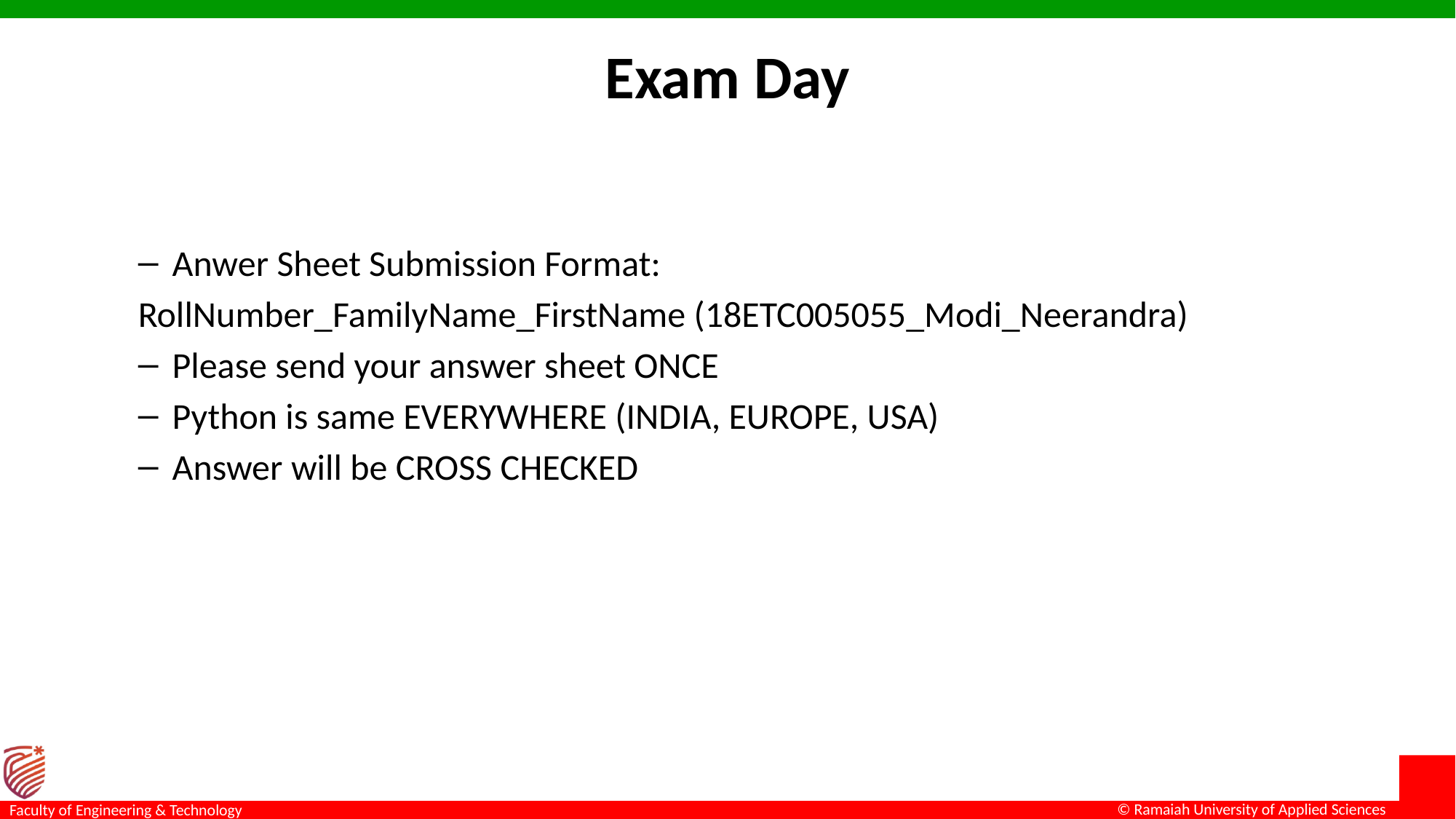

# Exam Day

Anwer Sheet Submission Format:
RollNumber_FamilyName_FirstName (18ETC005055_Modi_Neerandra)
Please send your answer sheet ONCE
Python is same EVERYWHERE (INDIA, EUROPE, USA)
Answer will be CROSS CHECKED